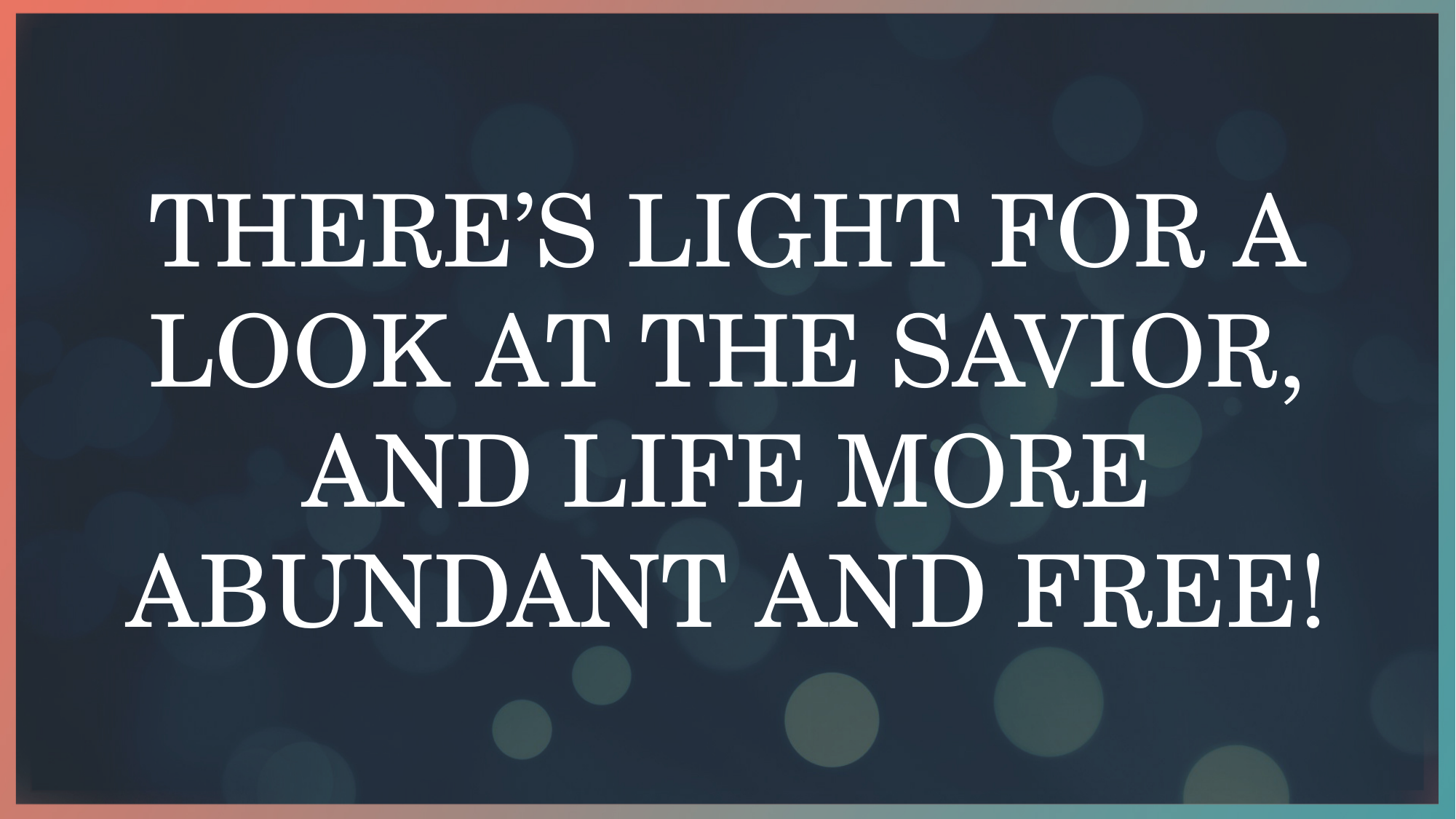

THERE’S LIGHT FOR A LOOK AT THE SAVIOR,
AND LIFE MORE ABUNDANT AND FREE!